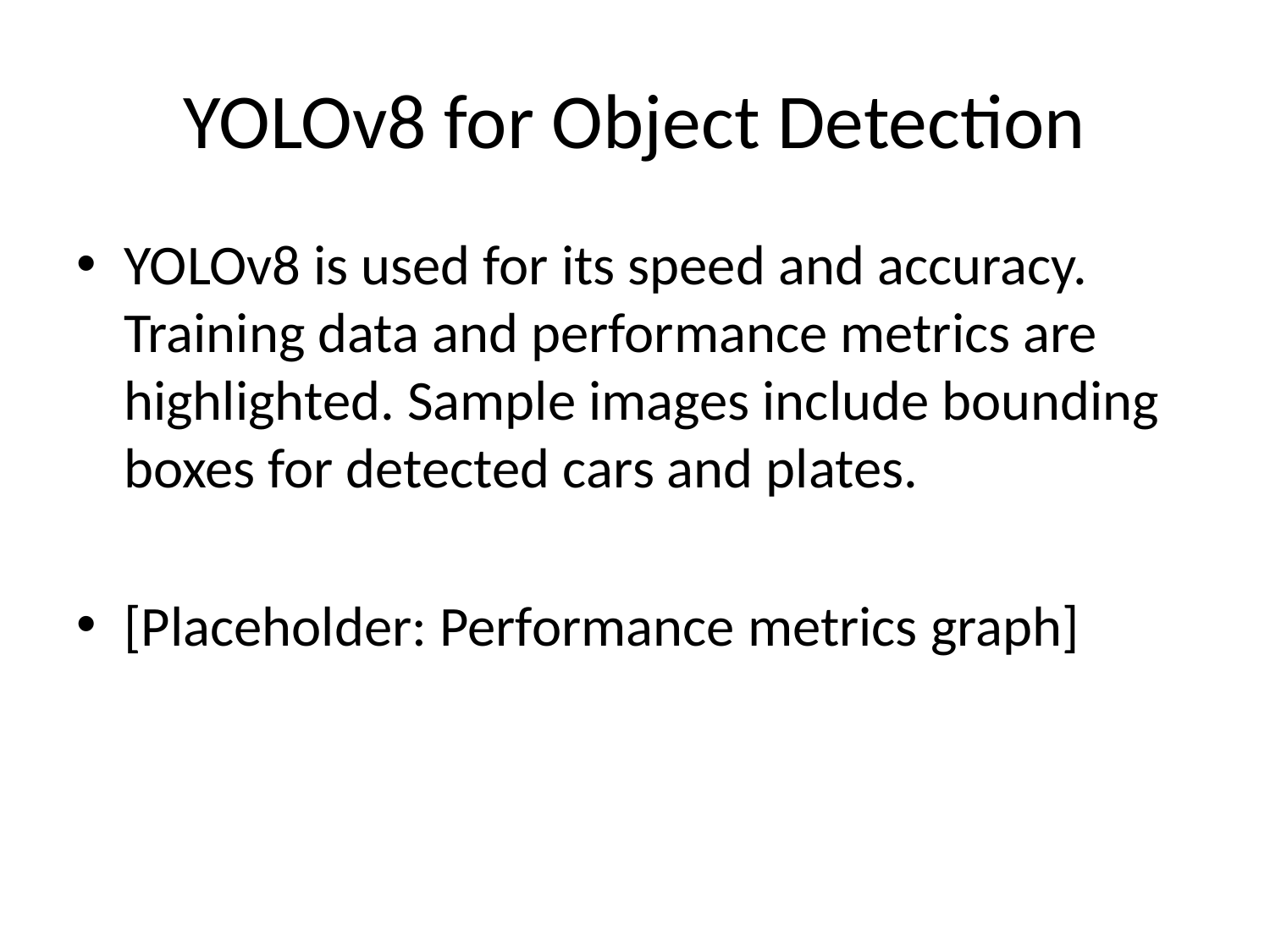

# YOLOv8 for Object Detection
YOLOv8 is used for its speed and accuracy. Training data and performance metrics are highlighted. Sample images include bounding boxes for detected cars and plates.

[Placeholder: Performance metrics graph]